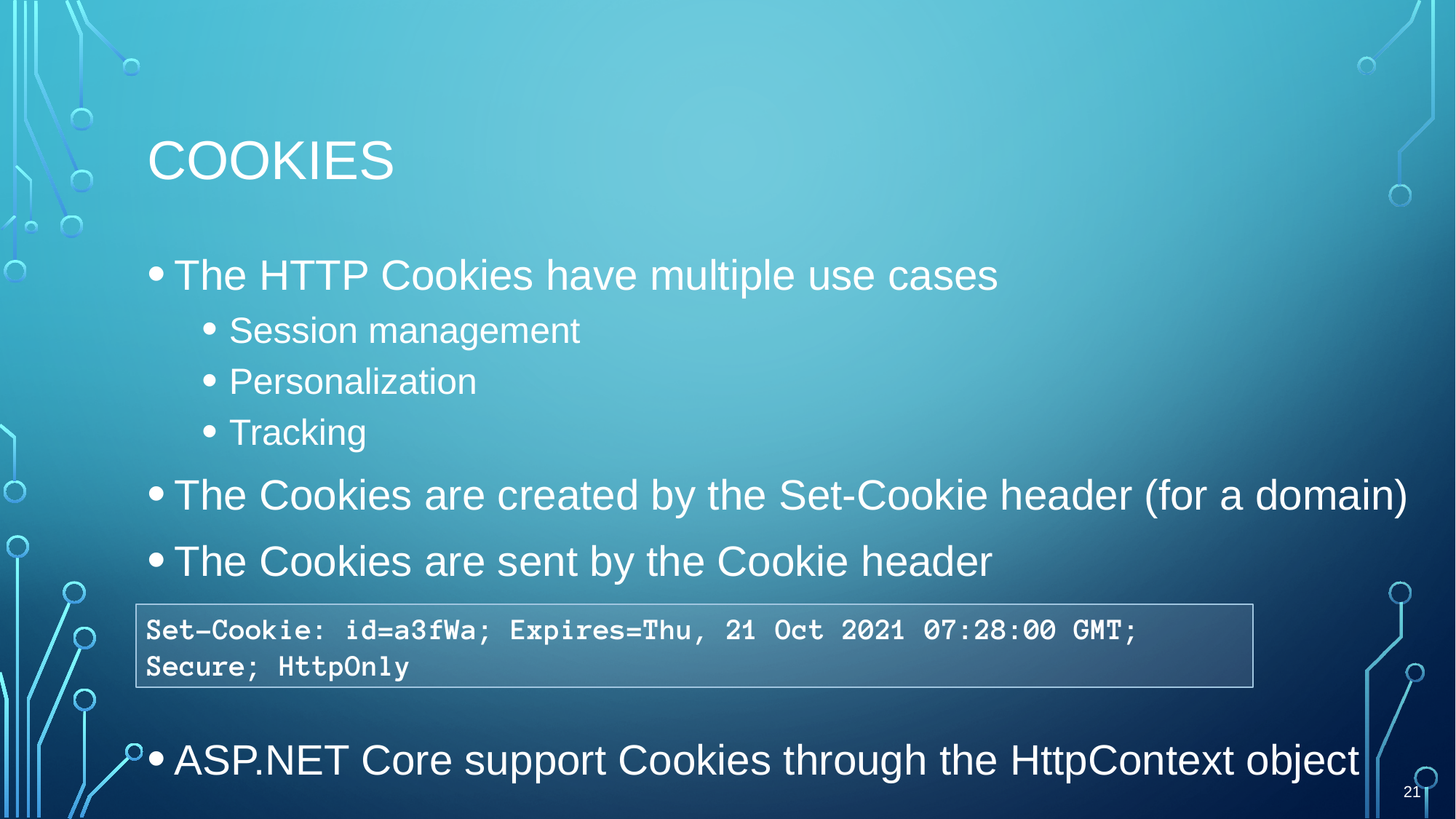

# COOKIES
The HTTP Cookies have multiple use cases
Session management
Personalization
Tracking
The Cookies are created by the Set-Cookie header (for a domain)
The Cookies are sent by the Cookie header

ASP.NET Core support Cookies through the HttpContext object
Set-Cookie: id=a3fWa; Expires=Thu, 21 Oct 2021 07:28:00 GMT; Secure; HttpOnly
21